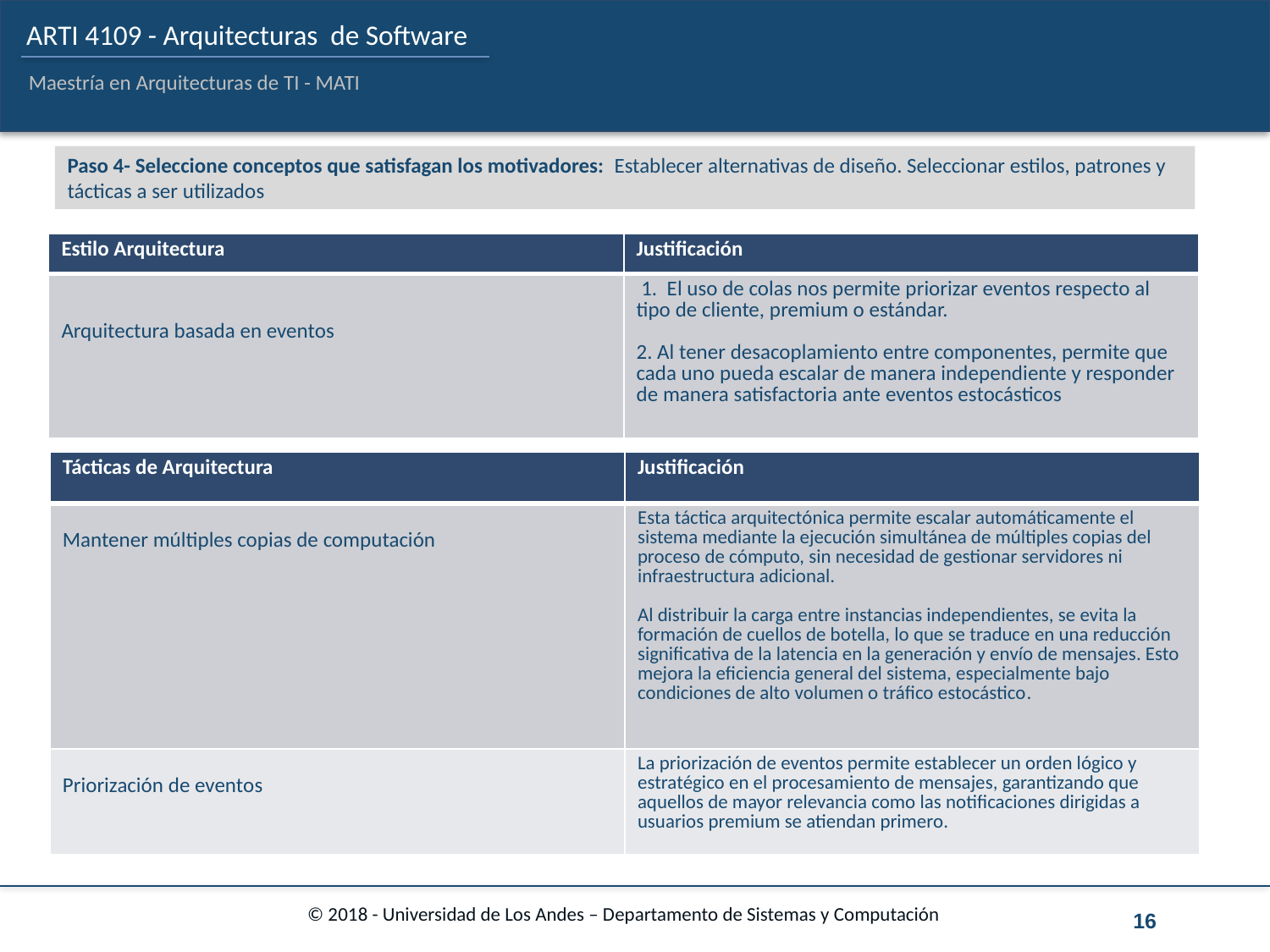

Paso 4- Seleccione conceptos que satisfagan los motivadores:  Establecer alternativas de diseño. Seleccionar estilos, patrones y tácticas a ser utilizados
| Estilo Arquitectura | Justificación |
| --- | --- |
| Arquitectura basada en eventos | 1.  El uso de colas nos permite priorizar eventos respecto al tipo de cliente, premium o estándar. 2. Al tener desacoplamiento entre componentes, permite que cada uno pueda escalar de manera independiente y responder de manera satisfactoria ante eventos estocásticos |
| Tácticas de Arquitectura | Justificación |
| --- | --- |
| Mantener múltiples copias de computación | Esta táctica arquitectónica permite escalar automáticamente el sistema mediante la ejecución simultánea de múltiples copias del proceso de cómputo, sin necesidad de gestionar servidores ni infraestructura adicional. Al distribuir la carga entre instancias independientes, se evita la formación de cuellos de botella, lo que se traduce en una reducción significativa de la latencia en la generación y envío de mensajes. Esto mejora la eficiencia general del sistema, especialmente bajo condiciones de alto volumen o tráfico estocástico. |
| Priorización de eventos | La priorización de eventos permite establecer un orden lógico y estratégico en el procesamiento de mensajes, garantizando que aquellos de mayor relevancia como las notificaciones dirigidas a usuarios premium se atiendan primero. |
16
© 2018 - Universidad de Los Andes – Departamento de Sistemas y Computación